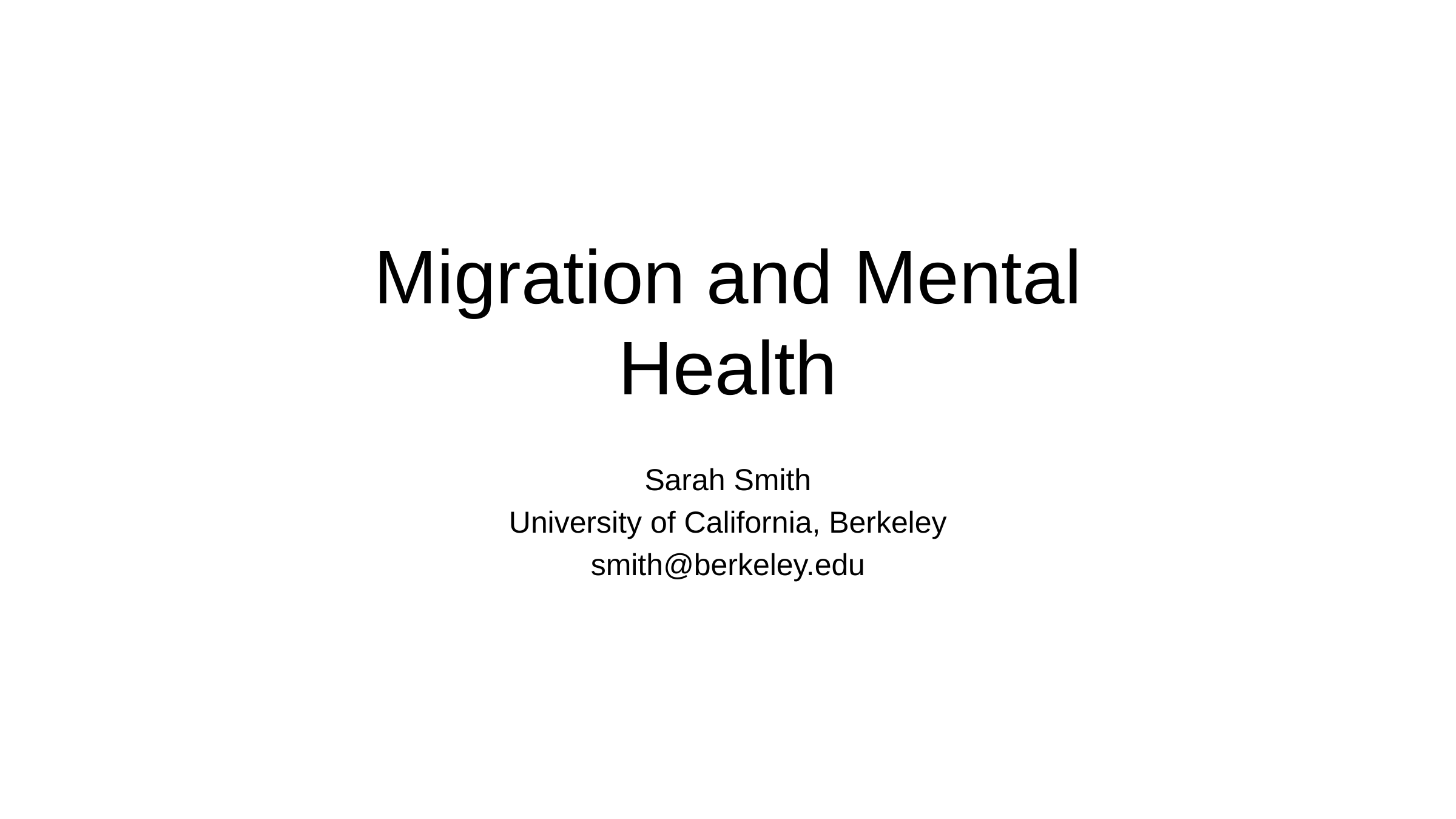

# Migration and Mental Health
Sarah Smith
University of California, Berkeley
smith@berkeley.edu